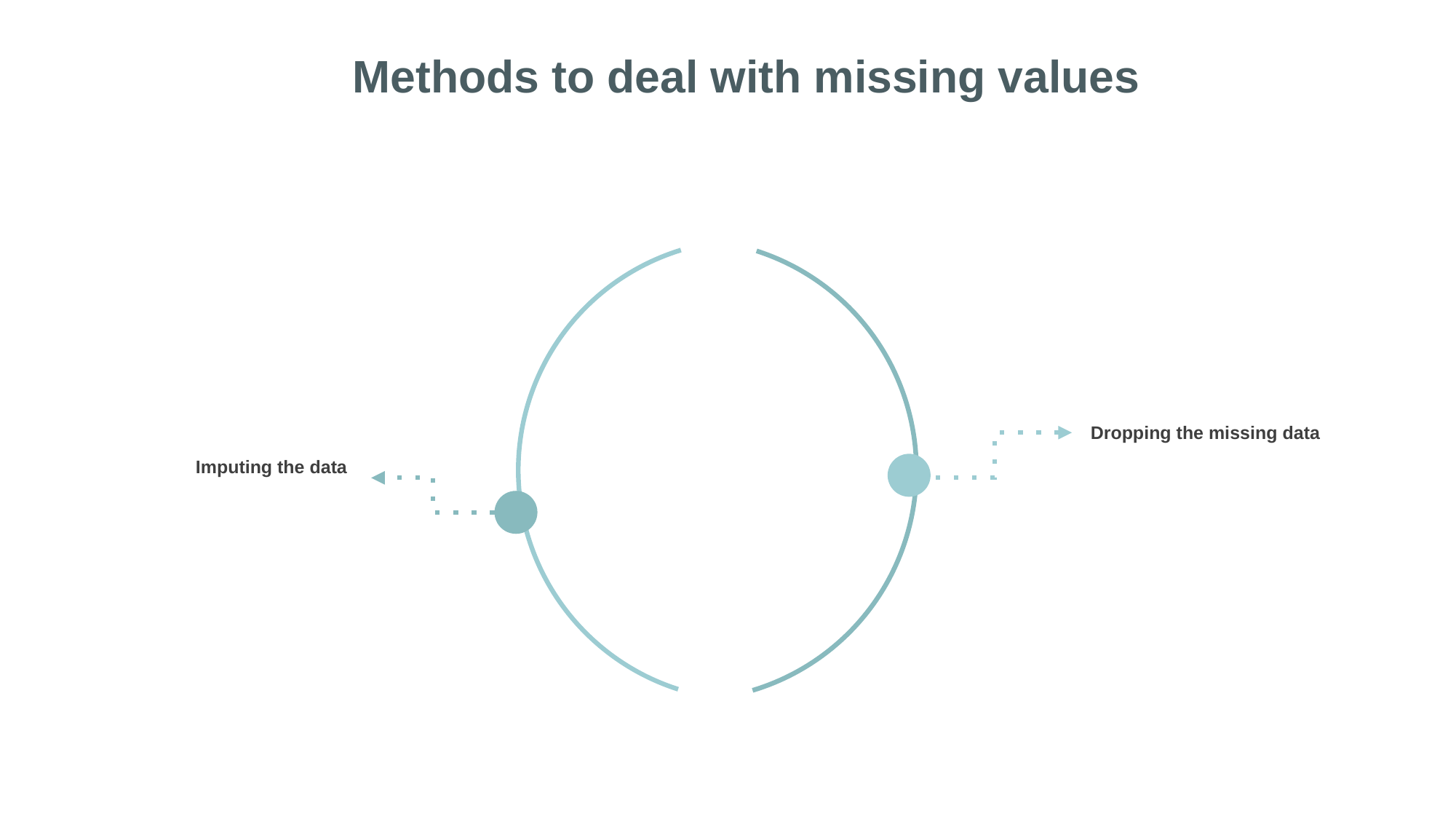

Methods to deal with missing values
SLIDE

BUY
SLL
Dropping the missing data
Imputing the data